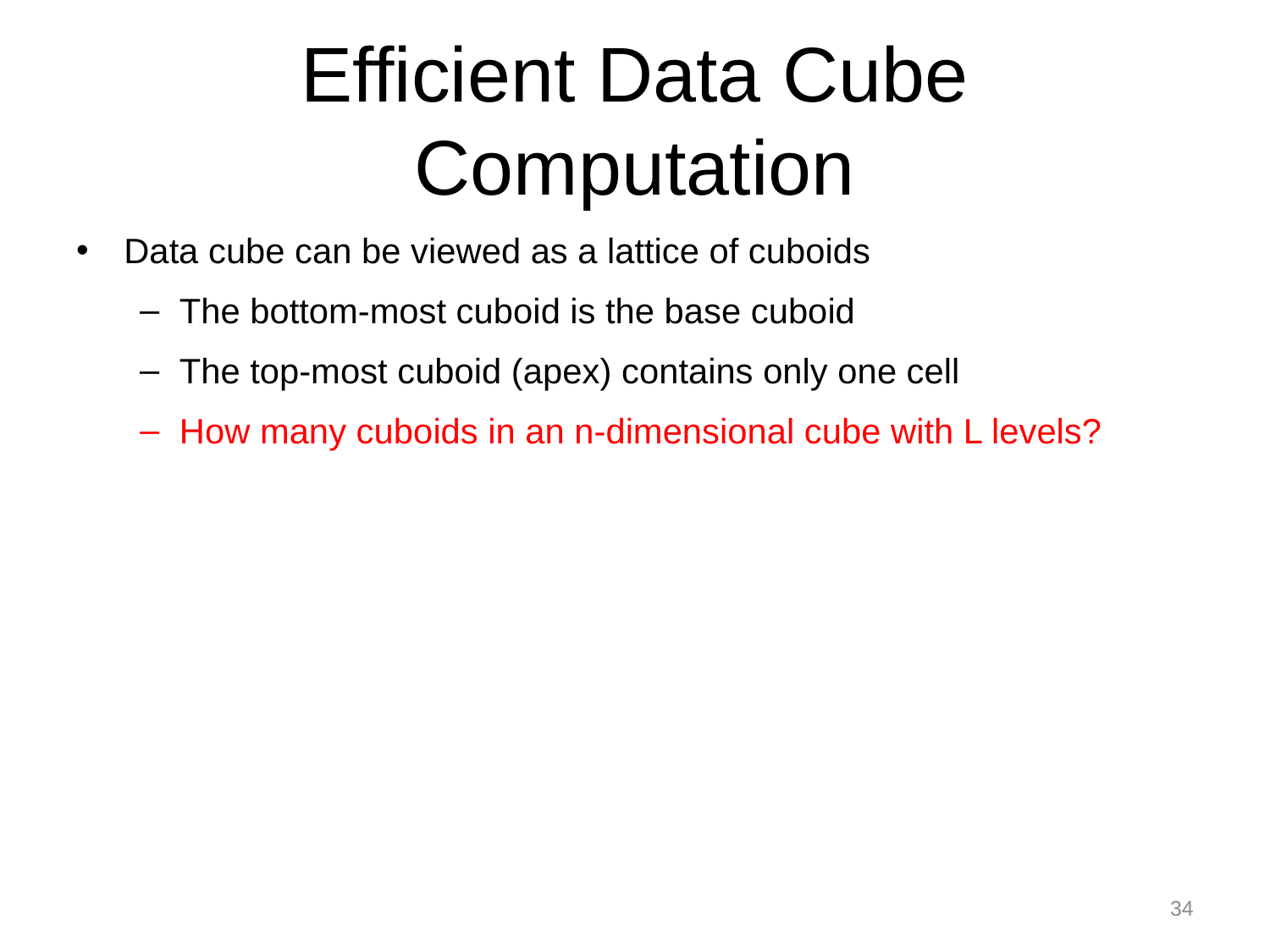

# Efficient Data Cube Computation
Data cube can be viewed as a lattice of cuboids
The bottom-most cuboid is the base cuboid
The top-most cuboid (apex) contains only one cell
How many cuboids in an n-dimensional cube with L levels?
34